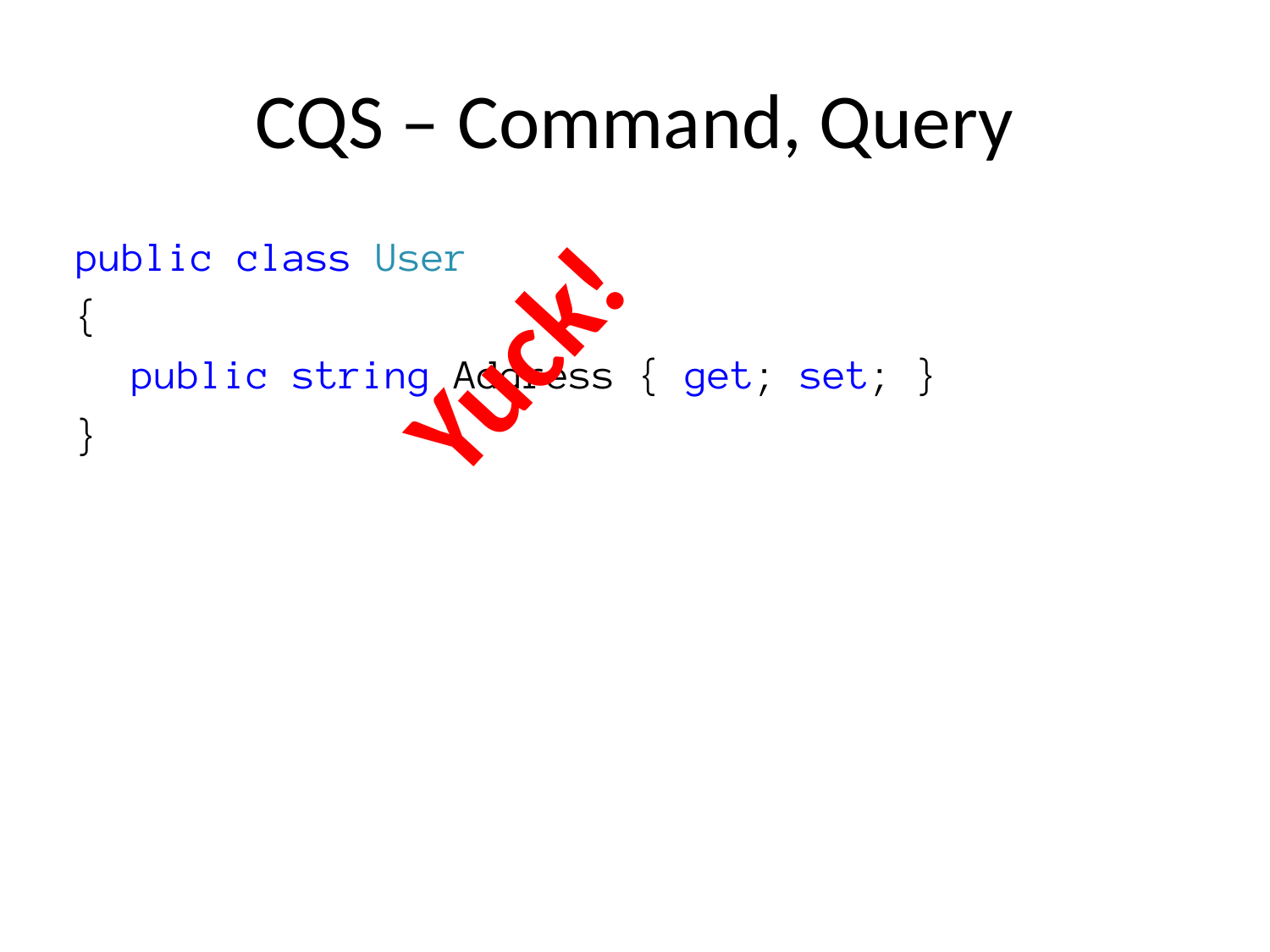

# CQS – Command, Query
public class User
{
public string Address { get; set; }
}
Yuck!